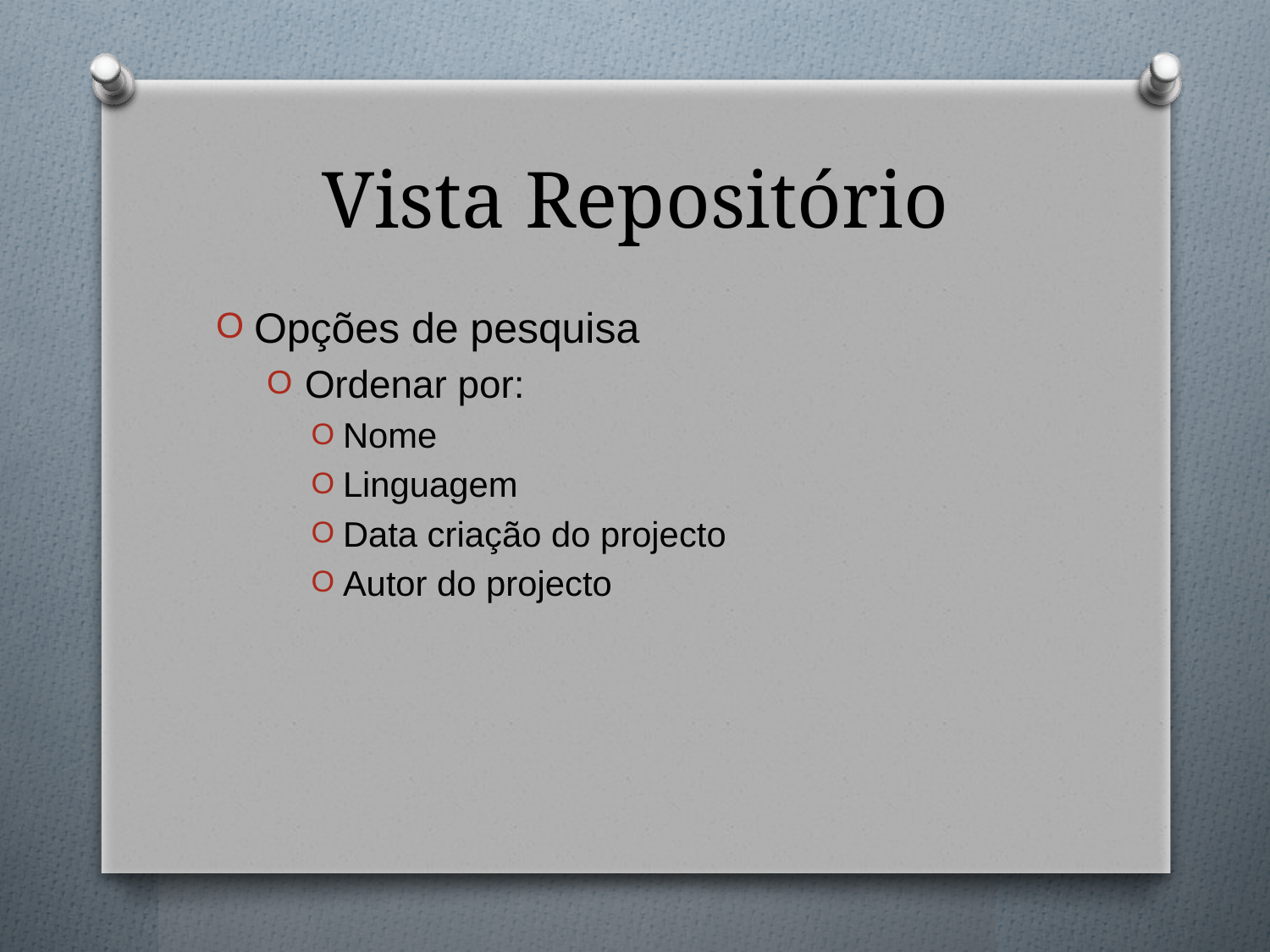

# Vista Repositório
Opções de pesquisa
Ordenar por:
Nome
Linguagem
Data criação do projecto
Autor do projecto